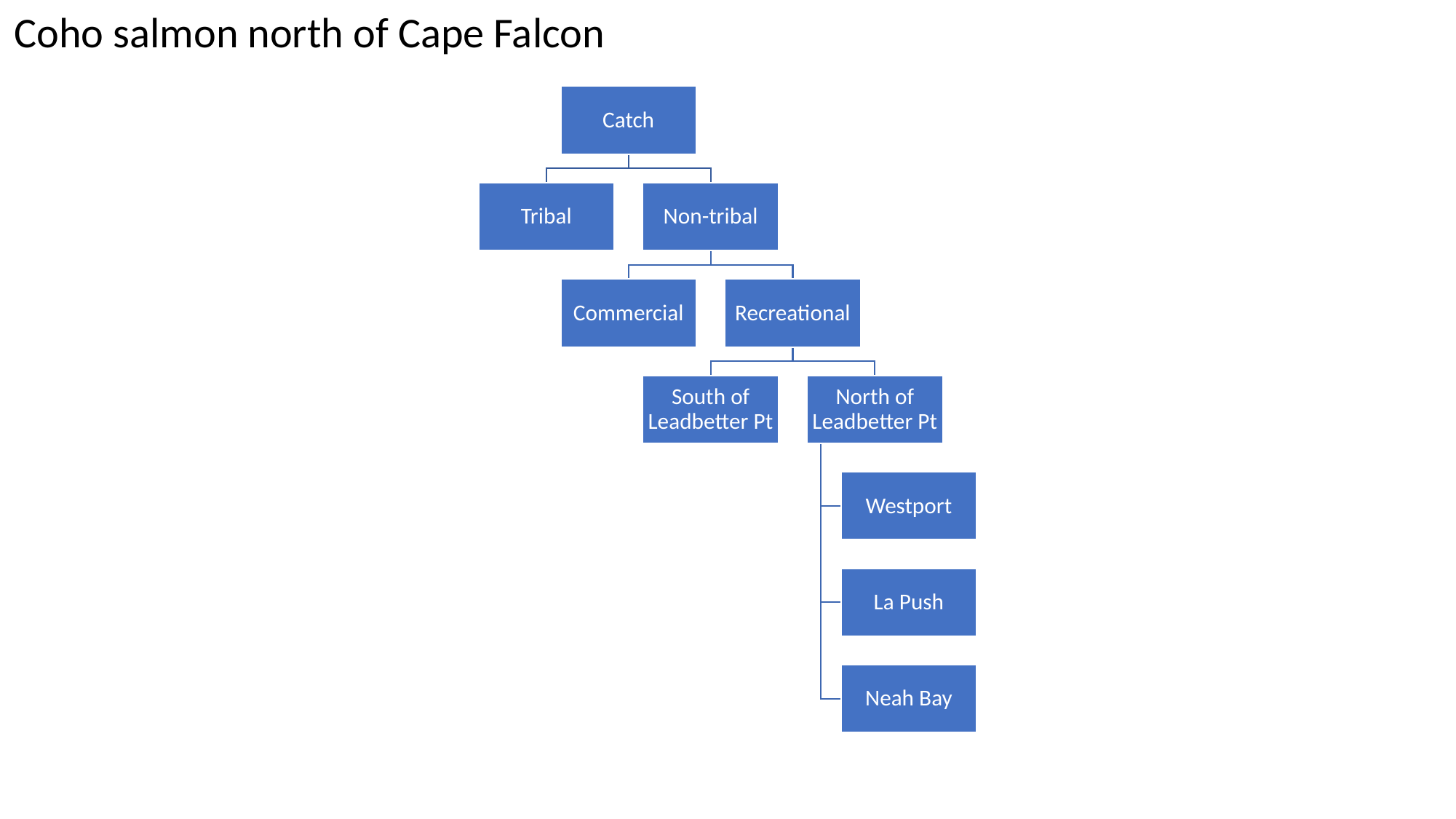

Coho salmon north of Cape Falcon
Catch
Tribal
Non-tribal
Commercial
Recreational
South of Leadbetter Pt
North of Leadbetter Pt
Westport
La Push
Neah Bay